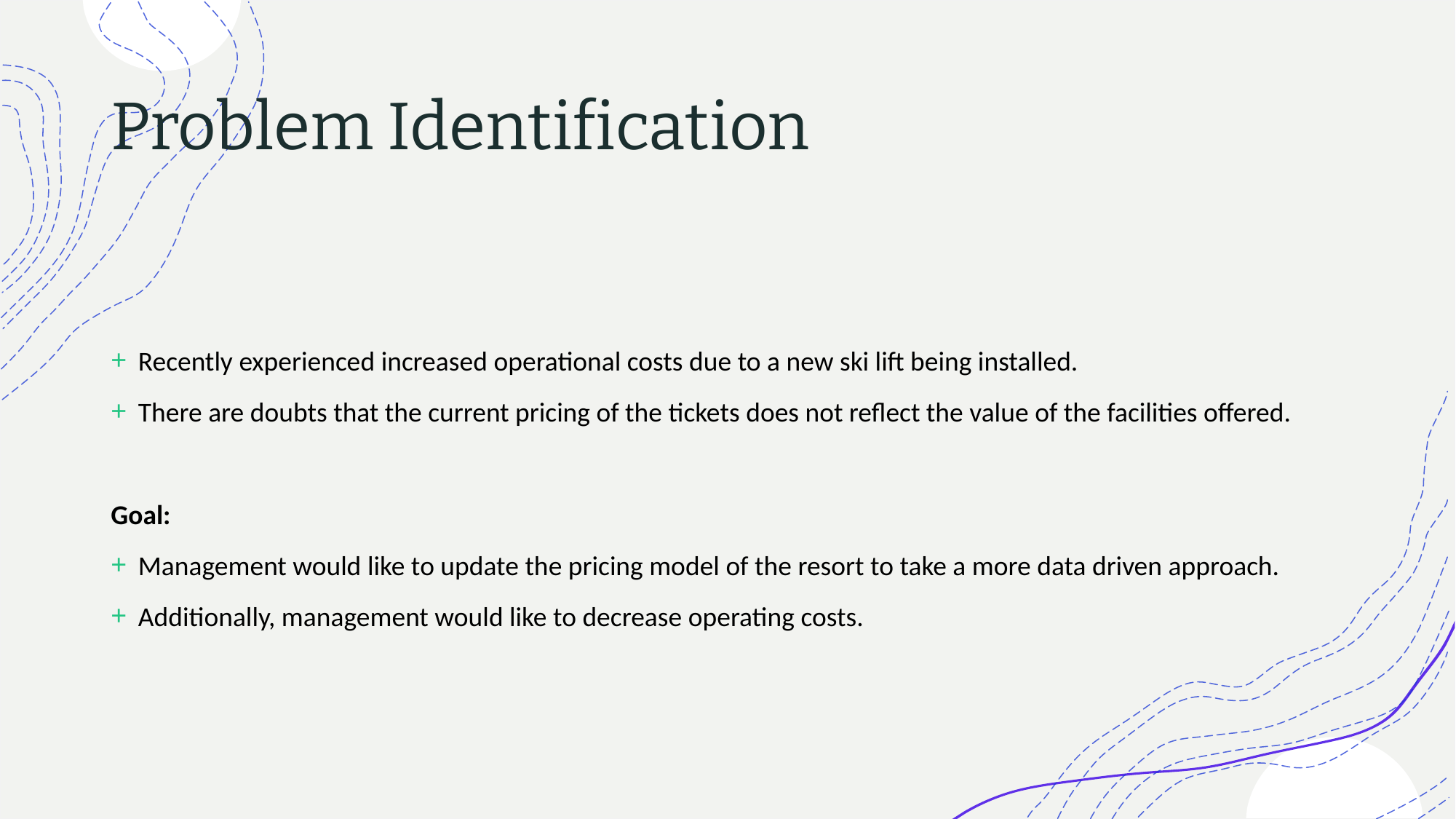

# Problem Identification
Recently experienced increased operational costs due to a new ski lift being installed.
There are doubts that the current pricing of the tickets does not reflect the value of the facilities offered.

Goal:
Management would like to update the pricing model of the resort to take a more data driven approach.
Additionally, management would like to decrease operating costs.